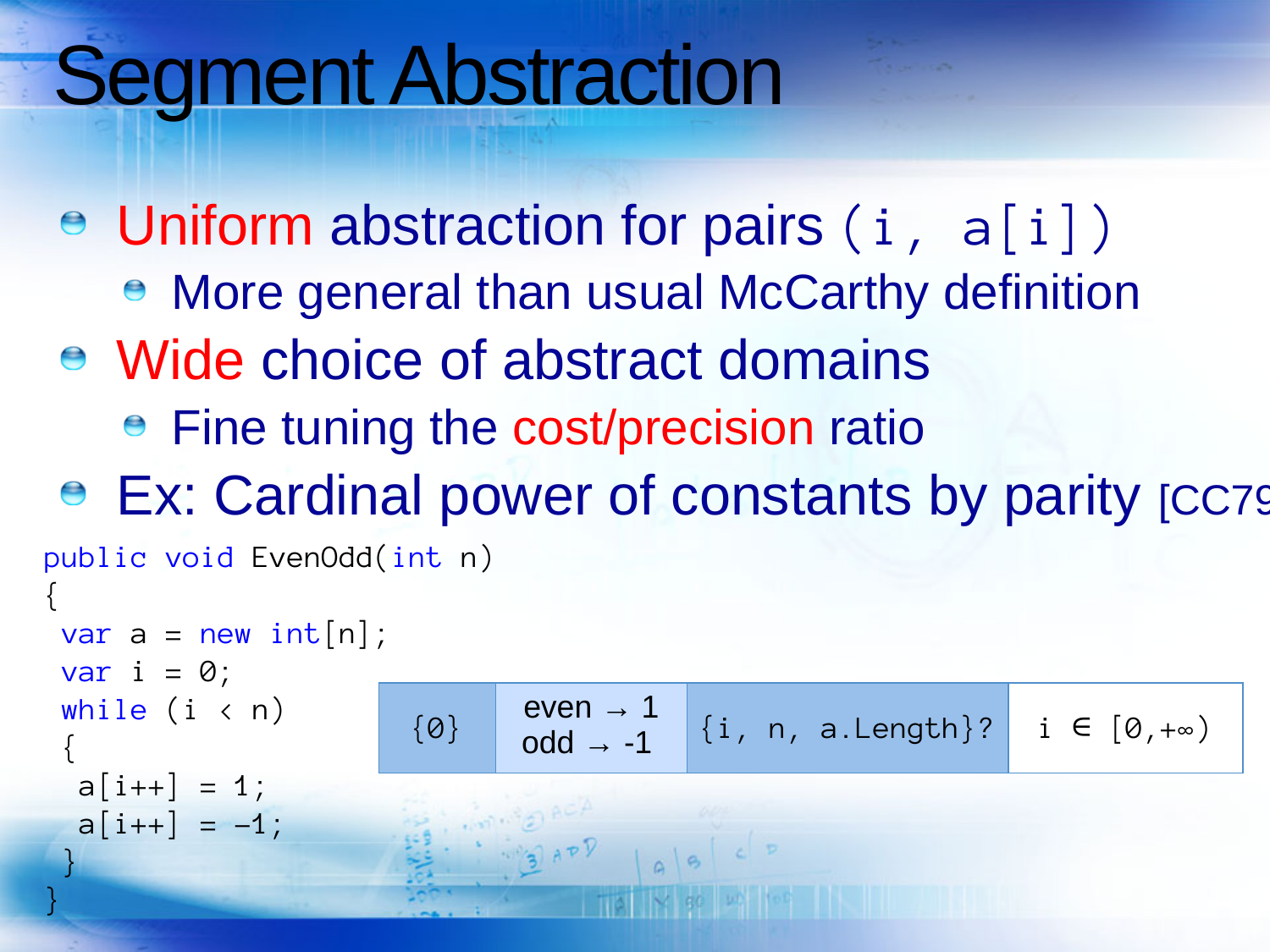

# Segment Abstraction
Uniform abstraction for pairs (i, a[i])
More general than usual McCarthy definition
Wide choice of abstract domains
Fine tuning the cost/precision ratio
Ex: Cardinal power of constants by parity [CC79]
public void EvenOdd(int n)
{
 var a = new int[n];
 var i = 0;
 while (i < n)
 {
  a[i++] = 1;
  a[i++] = -1;
 }
}
| {0} | even → 1 odd → -1 | {i, n, a.Length}? | i ∈ [0,+∞) |
| --- | --- | --- | --- |